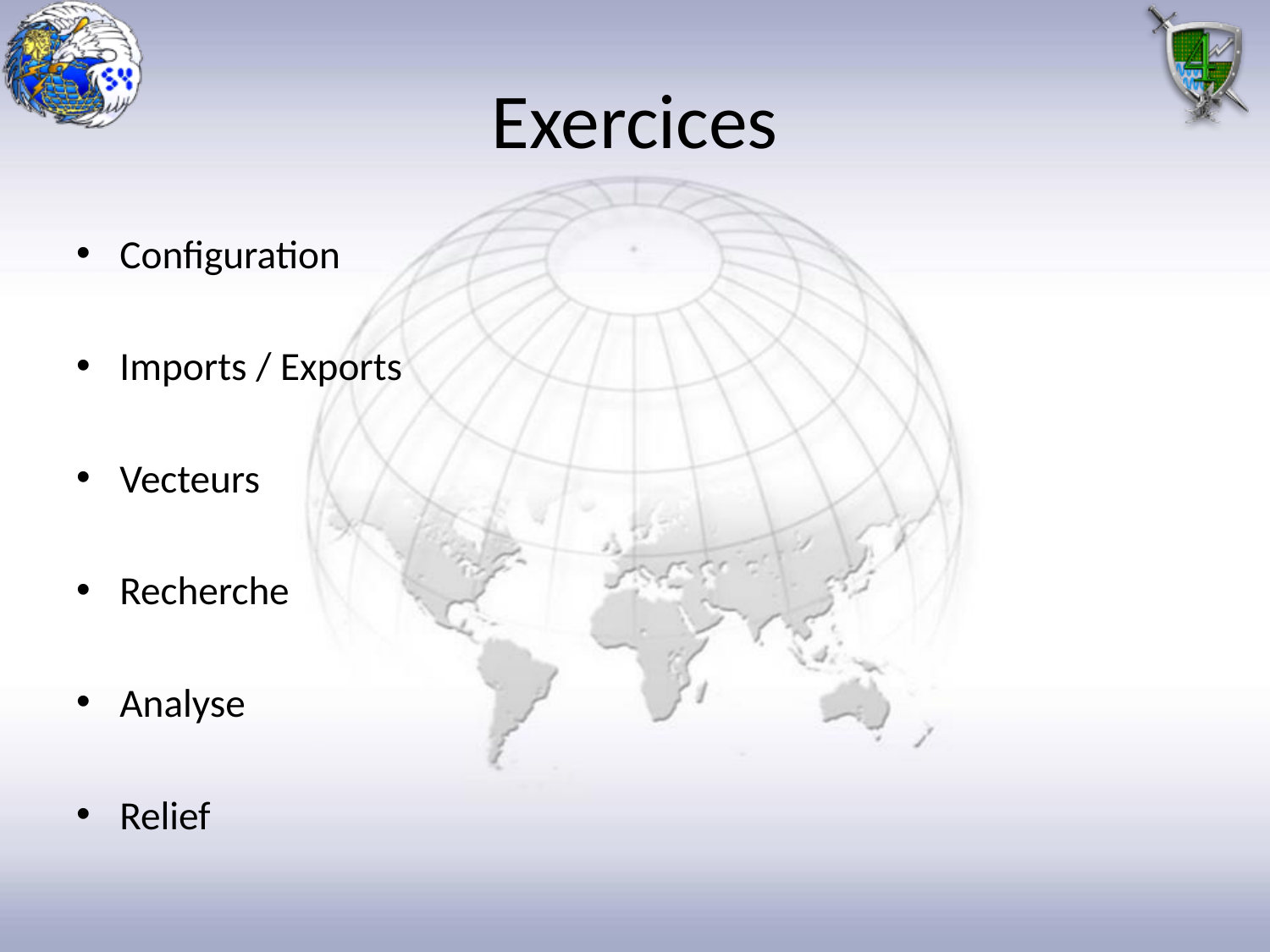

# Exercices
Configuration

Imports / Exports

Vecteurs

Recherche

Analyse

Relief